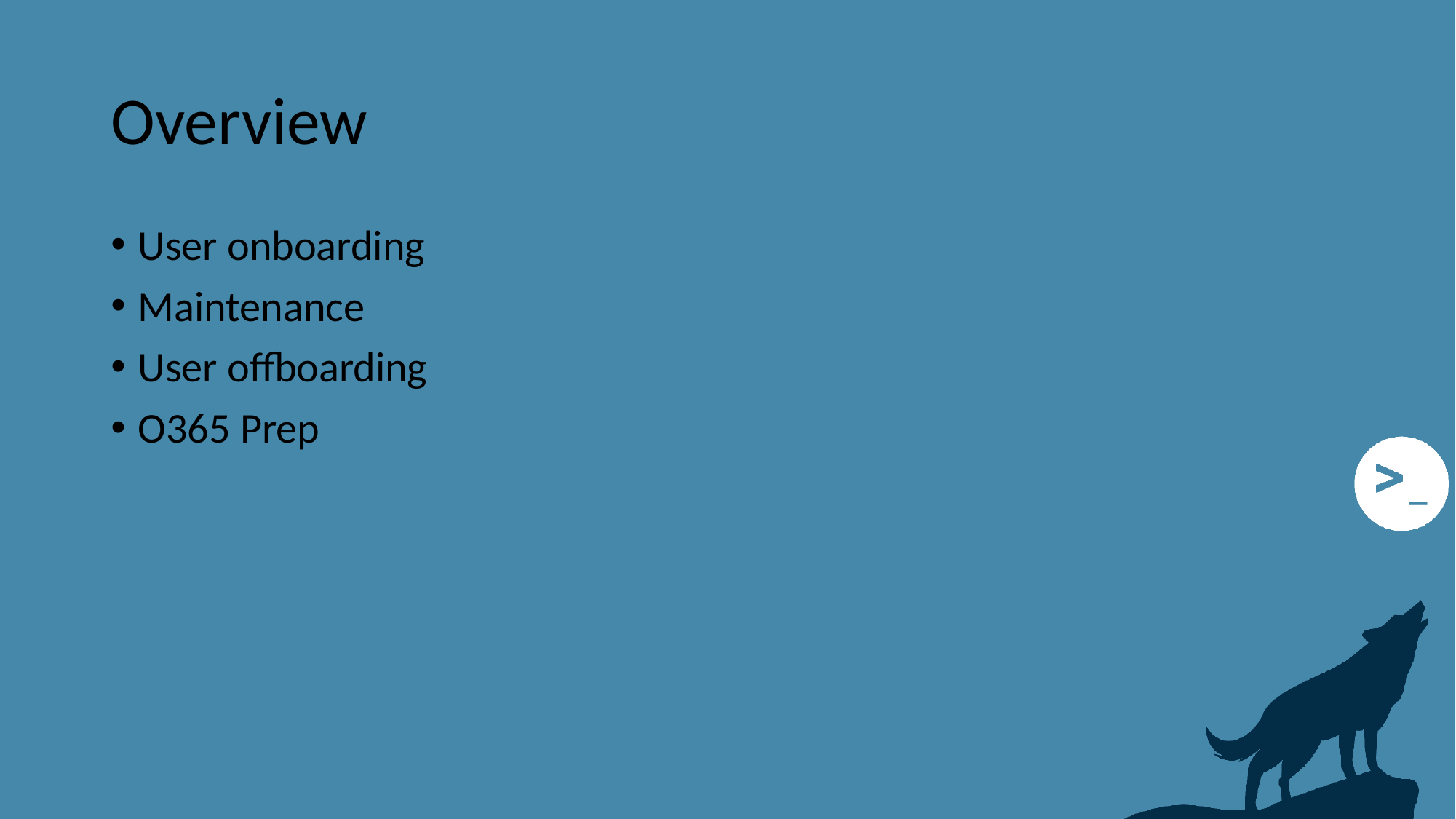

# Overview
User onboarding
Maintenance
User offboarding
O365 Prep